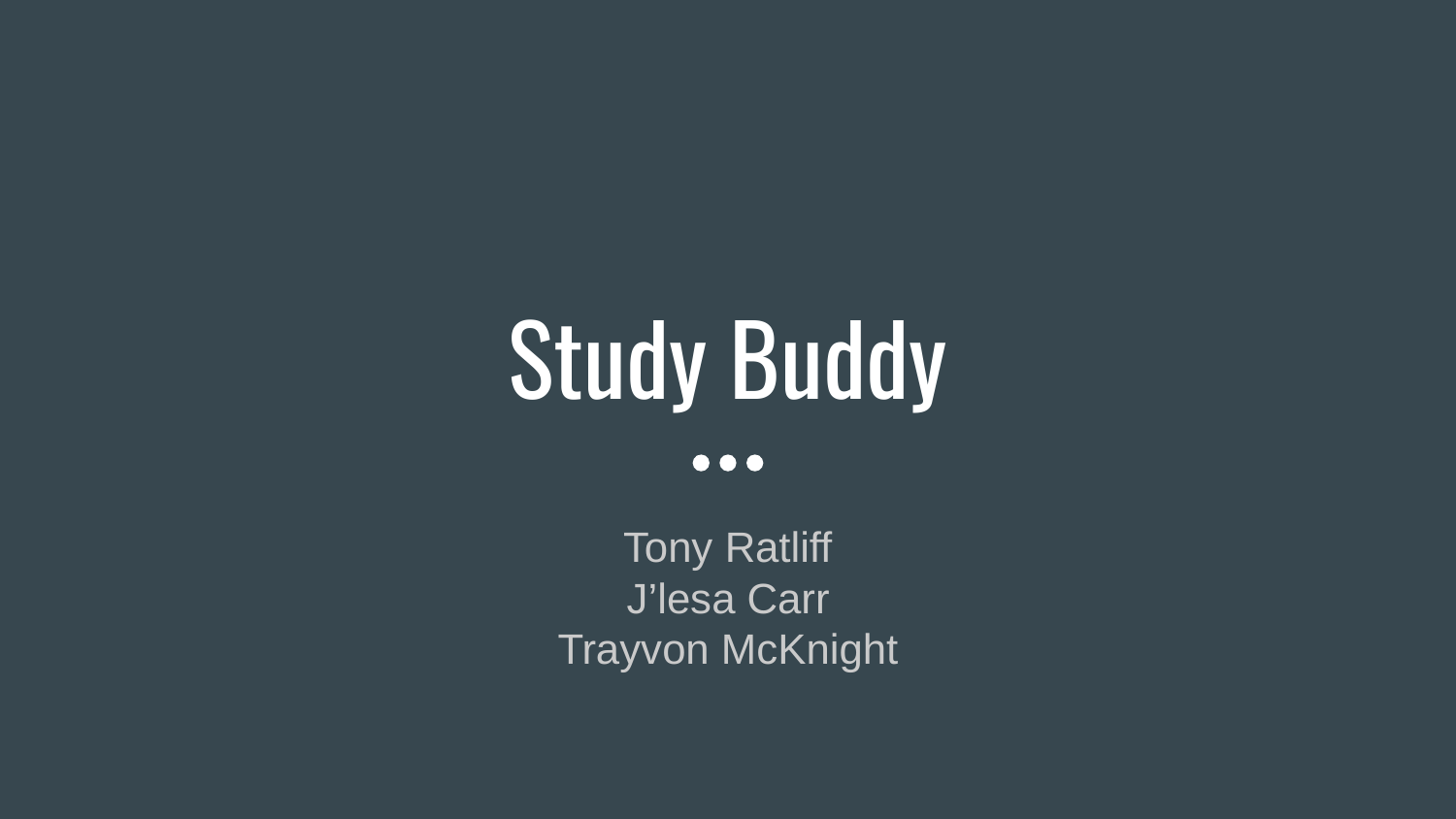

# Study Buddy
Tony Ratliff
J’lesa Carr
Trayvon McKnight